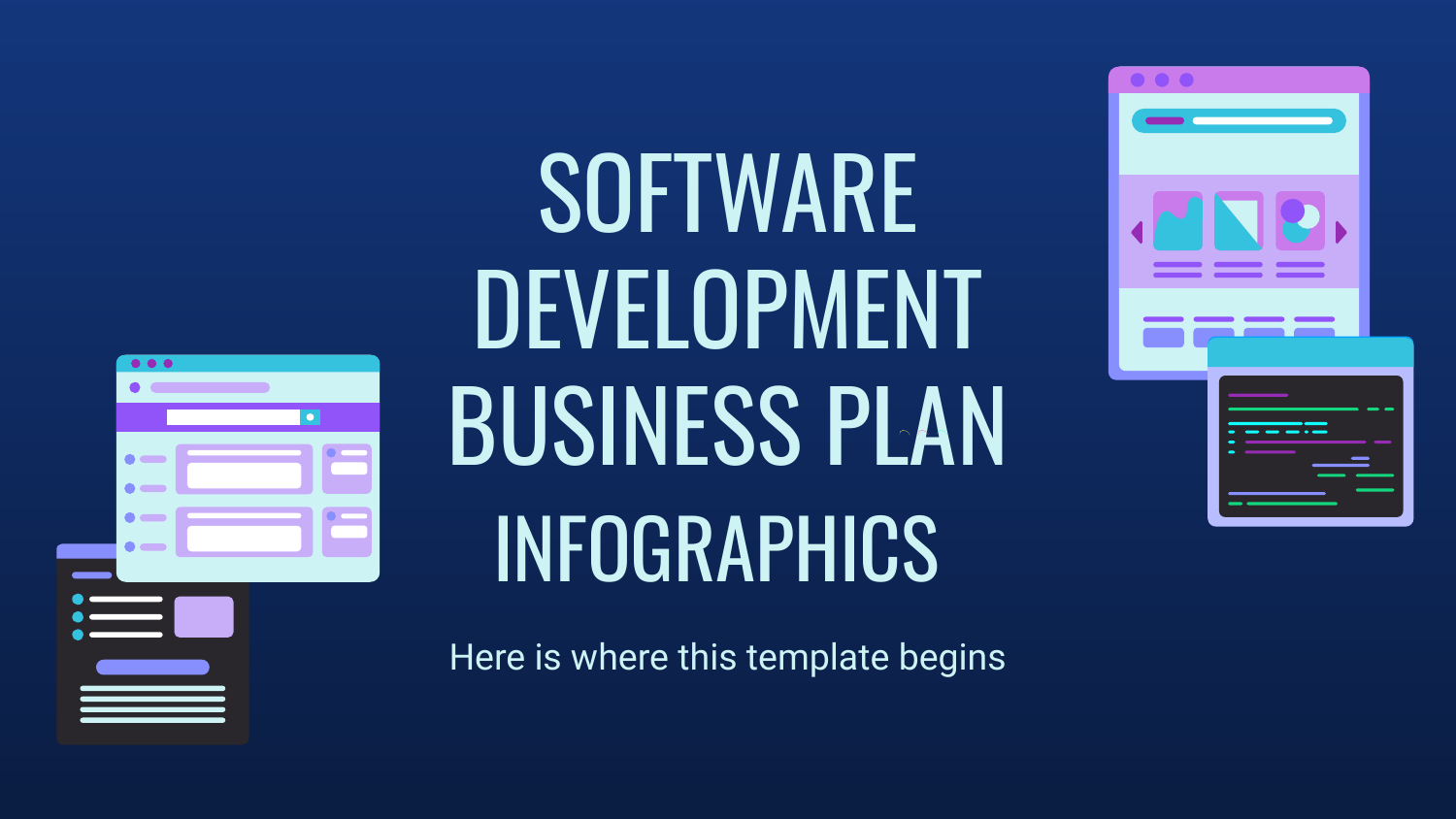

# SOFTWARE DEVELOPMENT BUSINESS PLAN INFOGRAPHICS

Here is where this template begins